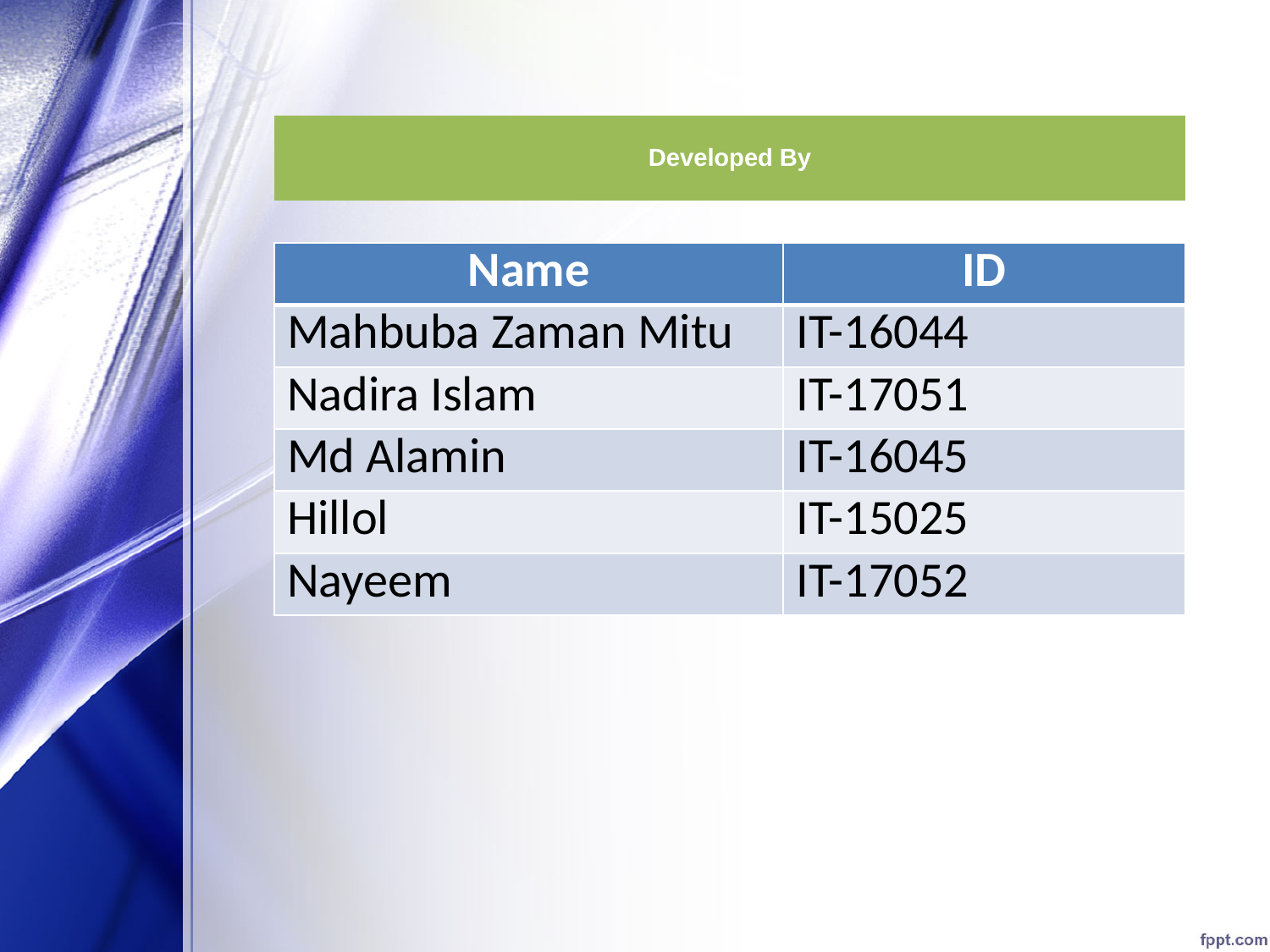

# Developed By
| Name | ID |
| --- | --- |
| Mahbuba Zaman Mitu | IT-16044 |
| Nadira Islam | IT-17051 |
| Md Alamin | IT-16045 |
| Hillol | IT-15025 |
| Nayeem | IT-17052 |